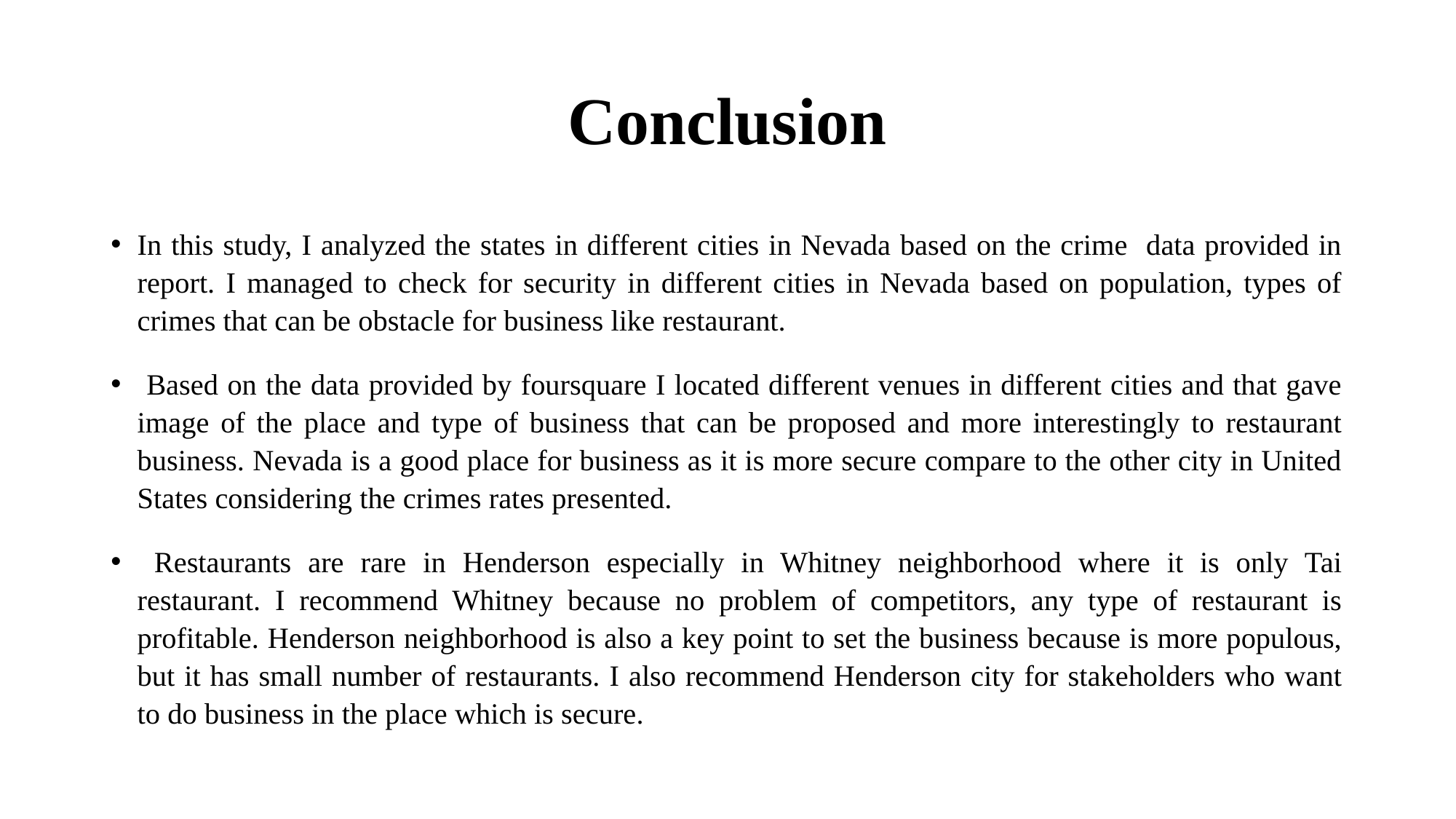

# Conclusion
In this study, I analyzed the states in different cities in Nevada based on the crime  data provided in report. I managed to check for security in different cities in Nevada based on population, types of crimes that can be obstacle for business like restaurant.
 Based on the data provided by foursquare I located different venues in different cities and that gave image of the place and type of business that can be proposed and more interestingly to restaurant business. Nevada is a good place for business as it is more secure compare to the other city in United States considering the crimes rates presented.
 Restaurants are rare in Henderson especially in Whitney neighborhood where it is only Tai restaurant. I recommend Whitney because no problem of competitors, any type of restaurant is profitable. Henderson neighborhood is also a key point to set the business because is more populous, but it has small number of restaurants. I also recommend Henderson city for stakeholders who want to do business in the place which is secure.